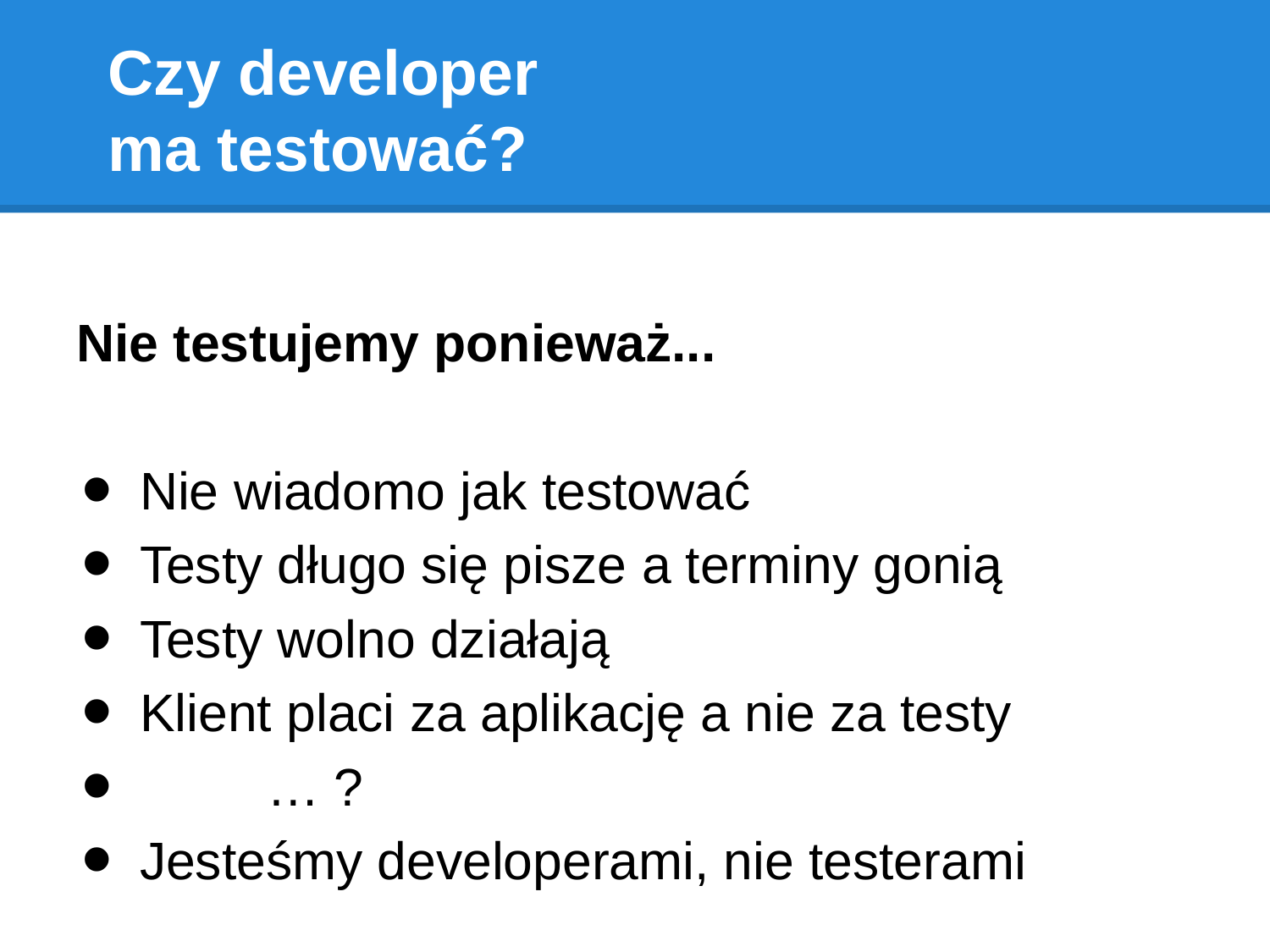

# Czy developer
ma testować?

Nie testujemy ponieważ...

Nie wiadomo jak testować
Testy długo się pisze a terminy gonią
Testy wolno działają
Klient placi za aplikację a nie za testy
	… ?
Jesteśmy developerami, nie testerami